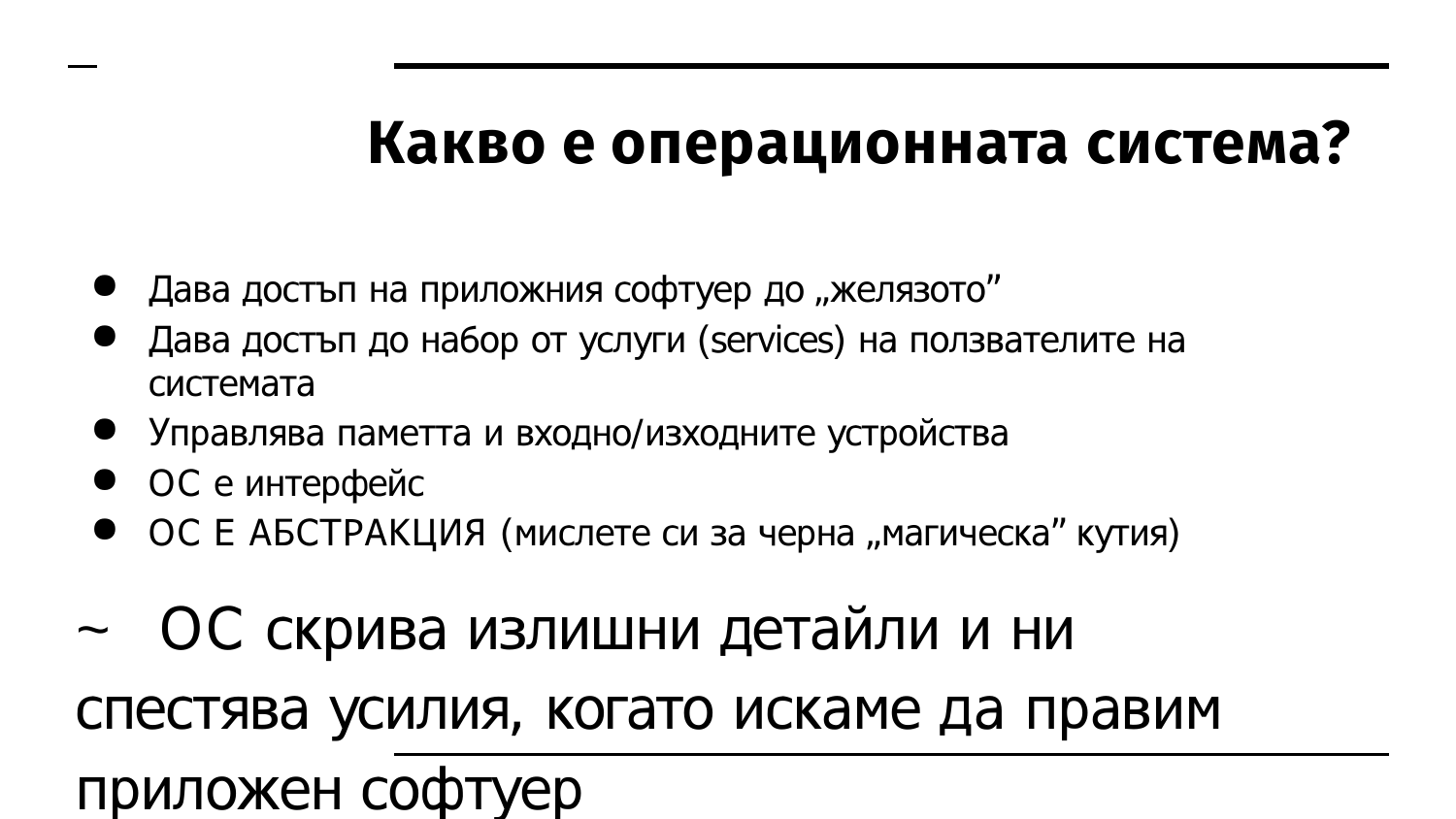

# Какво е операционната система?
Дава достъп на приложния софтуер до „желязото”
Дава достъп до набор от услуги (services) на ползвателите на системата
Управлява паметта и входно/изходните устройства
ОС е интерфейс
ОС Е АБСТРАКЦИЯ (мислете си за черна „магическа” кутия)
~ ОС скрива излишни детайли и ни спестява усилия, когато искаме да правим приложен софтуер